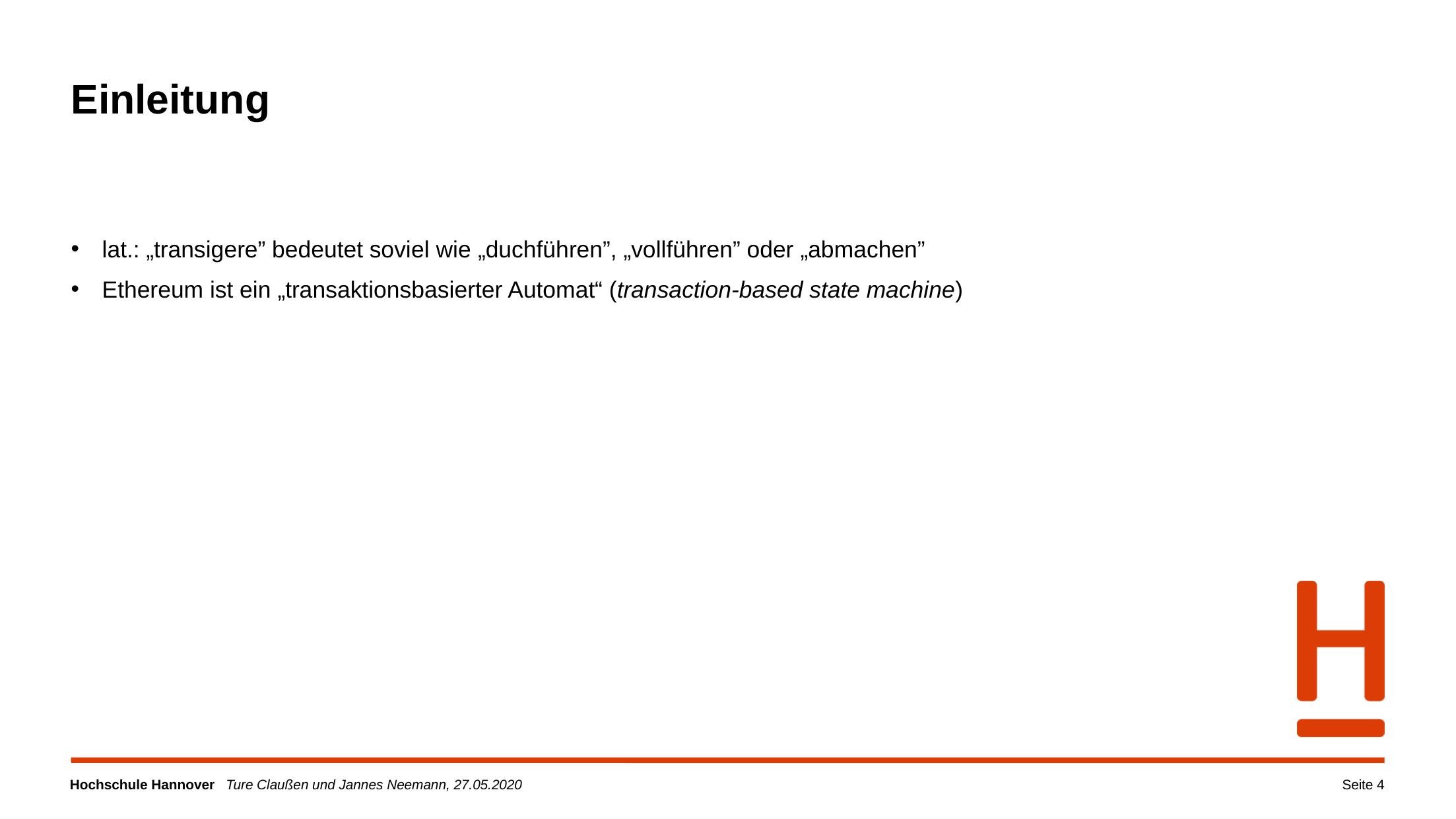

# Einleitung
lat.: „transigere” bedeutet soviel wie „duchführen”, „vollführen” oder „abmachen”
Ethereum ist ein „transaktionsbasierter Automat“ (transaction-based state machine)
Seite 4